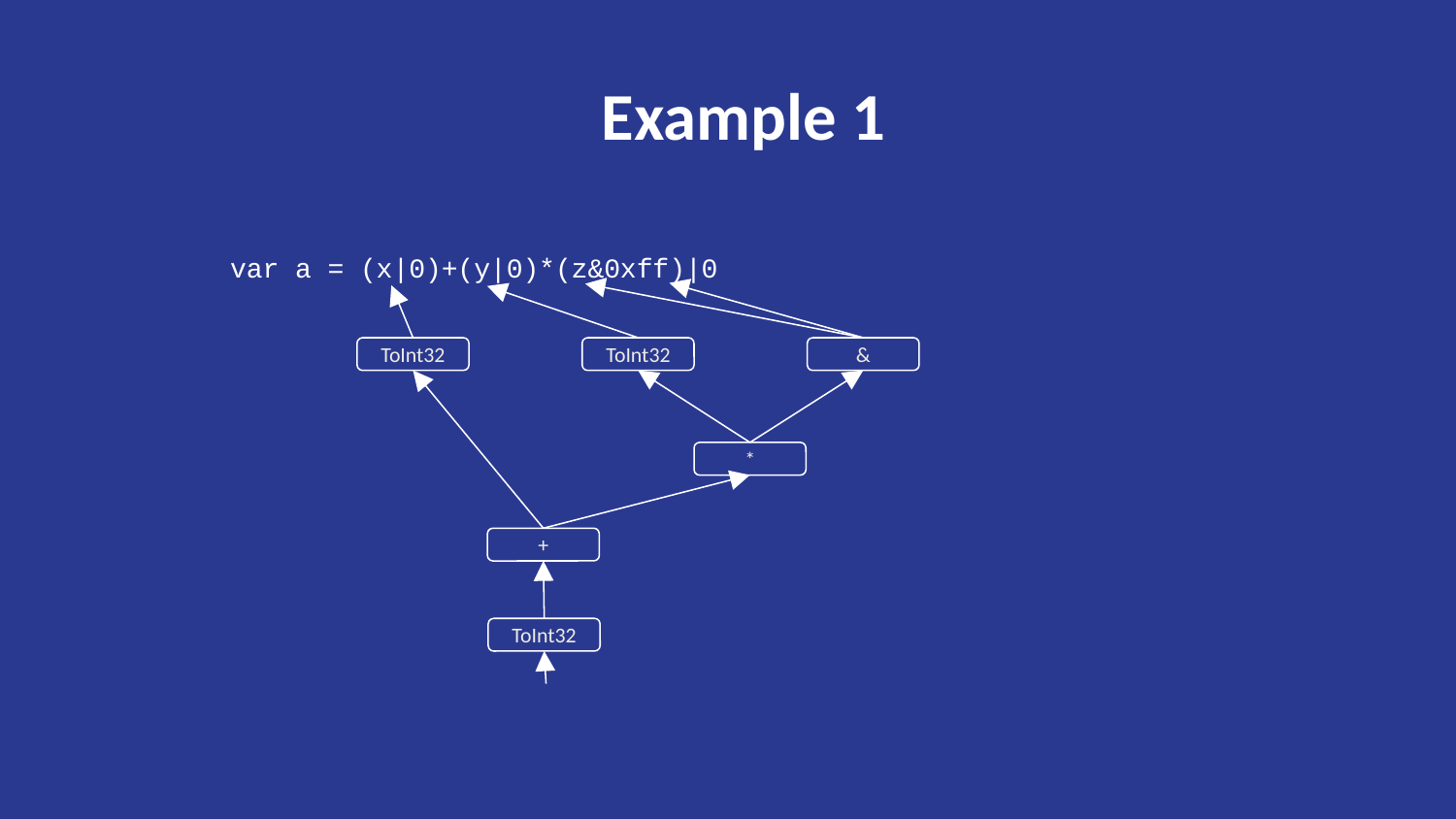

# Example 1
var a = (x|0)+(y|0)*(z&0xff)|0
ToInt32
ToInt32
&
*
+
ToInt32